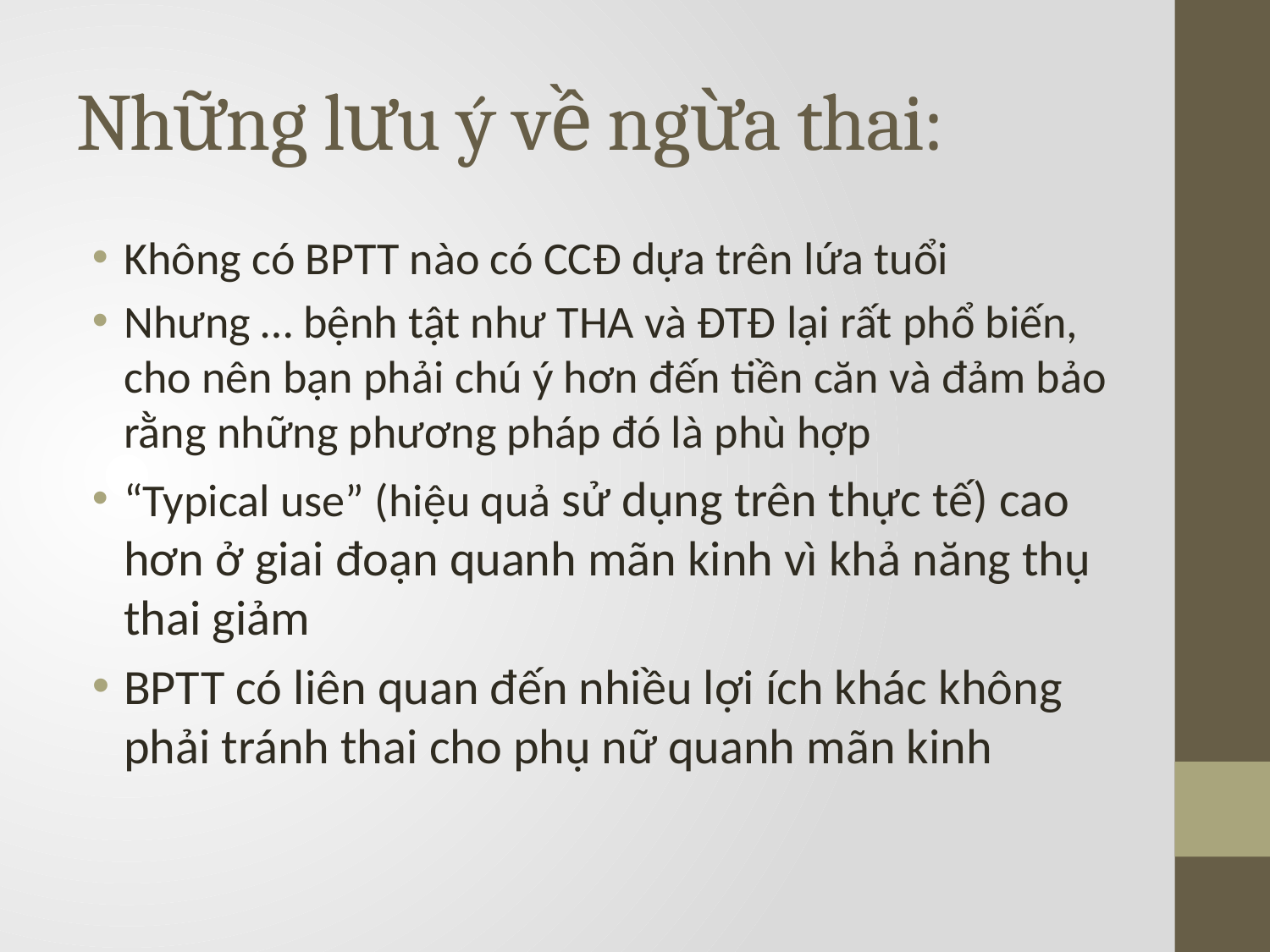

# Những lưu ý về ngừa thai:
Không có BPTT nào có CCĐ dựa trên lứa tuổi
Nhưng … bệnh tật như THA và ĐTĐ lại rất phổ biến, cho nên bạn phải chú ý hơn đến tiền căn và đảm bảo rằng những phương pháp đó là phù hợp
“Typical use” (hiệu quả sử dụng trên thực tế) cao hơn ở giai đoạn quanh mãn kinh vì khả năng thụ thai giảm
BPTT có liên quan đến nhiều lợi ích khác không phải tránh thai cho phụ nữ quanh mãn kinh